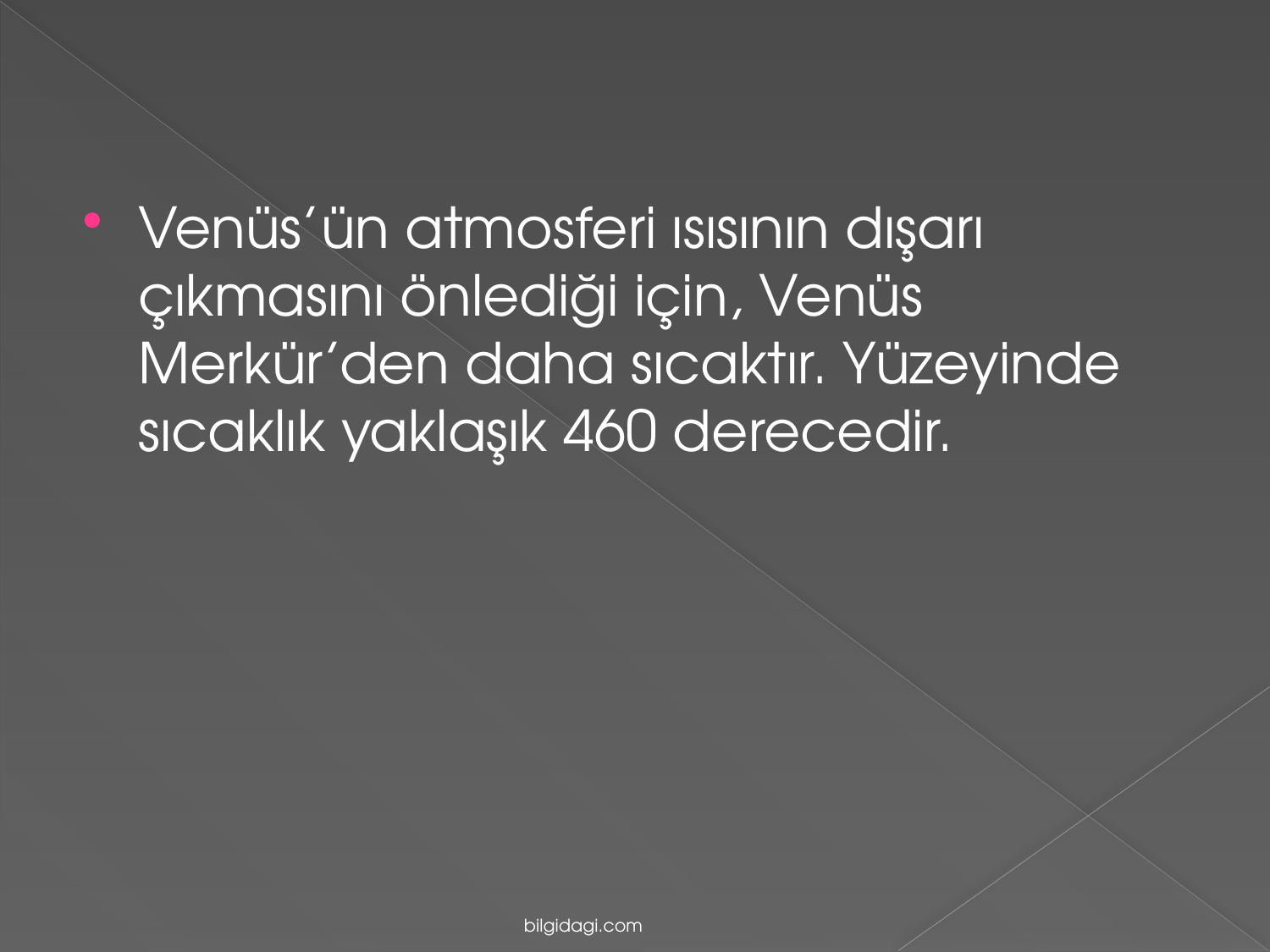

Venüs’ün atmosferi ısısının dışarı çıkmasını önlediği için, Venüs Merkür’den daha sıcaktır. Yüzeyinde sıcaklık yaklaşık 460 derecedir.
bilgidagi.com